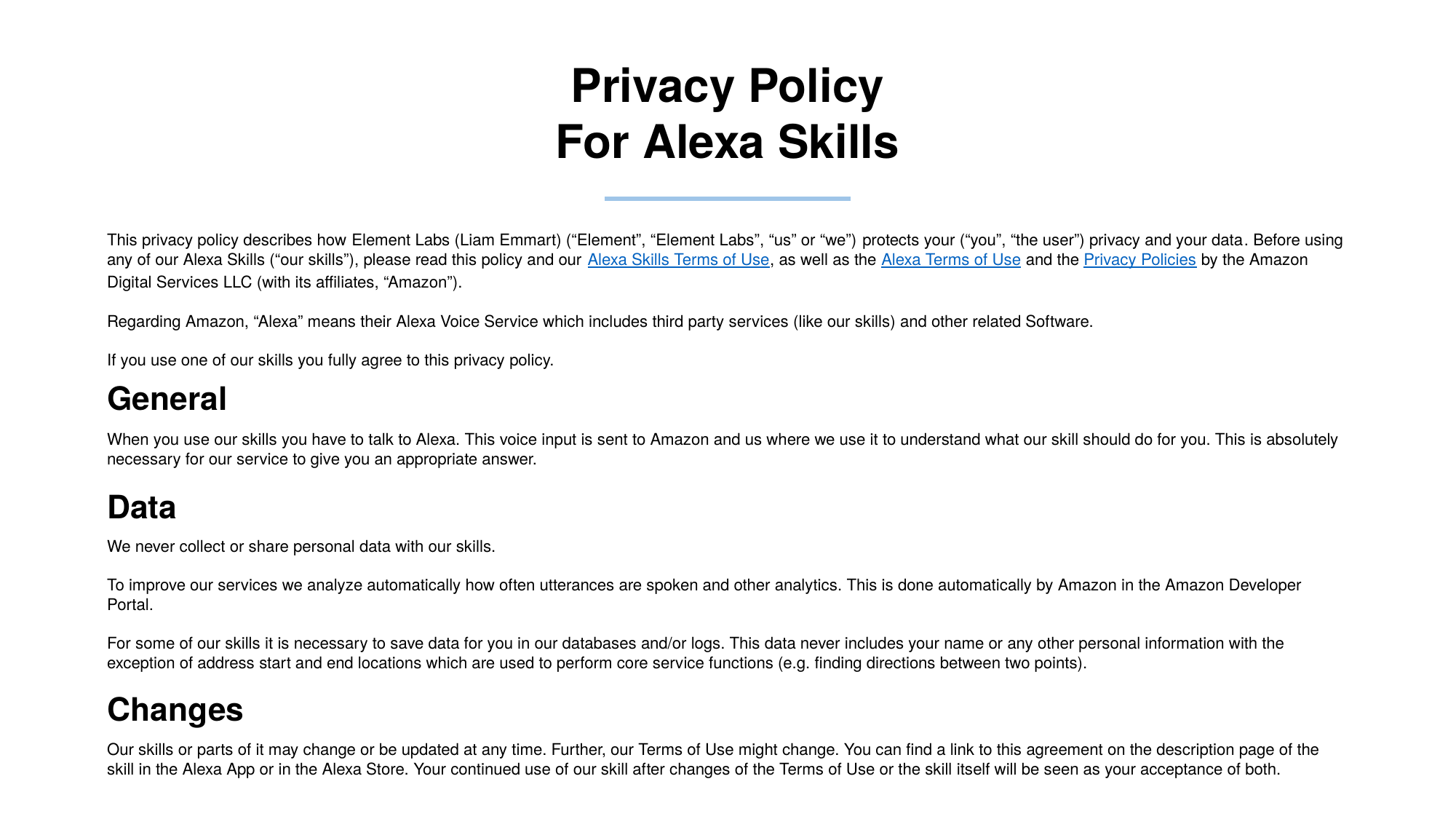

Privacy Policy
For Alexa Skills
This privacy policy describes how Element Labs (Liam Emmart) (“Element”, “Element Labs”, “us” or “we”) protects your (“you”, “the user”) privacy and your data. Before using any of our Alexa Skills (“our skills”), please read this policy and our Alexa Skills Terms of Use, as well as the Alexa Terms of Use and the Privacy Policies by the Amazon Digital Services LLC (with its affiliates, “Amazon”).

Regarding Amazon, “Alexa” means their Alexa Voice Service which includes third party services (like our skills) and other related Software.

If you use one of our skills you fully agree to this privacy policy.
General
When you use our skills you have to talk to Alexa. This voice input is sent to Amazon and us where we use it to understand what our skill should do for you. This is absolutely necessary for our service to give you an appropriate answer.
Data
We never collect or share personal data with our skills.

To improve our services we analyze automatically how often utterances are spoken and other analytics. This is done automatically by Amazon in the Amazon Developer Portal.

For some of our skills it is necessary to save data for you in our databases and/or logs. This data never includes your name or any other personal information with the exception of address start and end locations which are used to perform core service functions (e.g. finding directions between two points).
Changes
Our skills or parts of it may change or be updated at any time. Further, our Terms of Use might change. You can find a link to this agreement on the description page of the skill in the Alexa App or in the Alexa Store. Your continued use of our skill after changes of the Terms of Use or the skill itself will be seen as your acceptance of both.